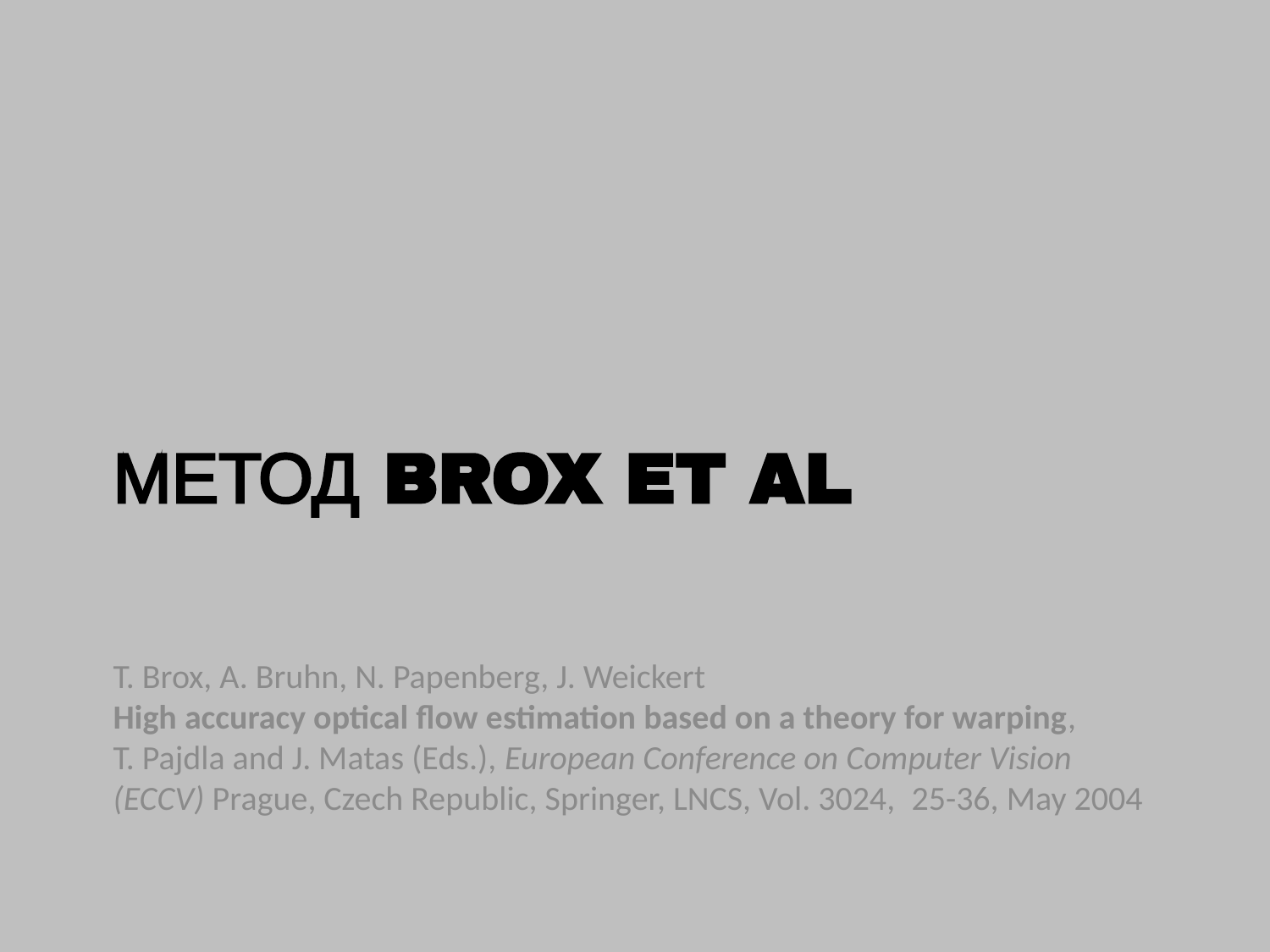

# Метод brox et al
T. Brox, A. Bruhn, N. Papenberg, J. Weickert
High accuracy optical flow estimation based on a theory for warping, 
T. Pajdla and J. Matas (Eds.), European Conference on Computer Vision (ECCV) Prague, Czech Republic, Springer, LNCS, Vol. 3024,  25-36, May 2004